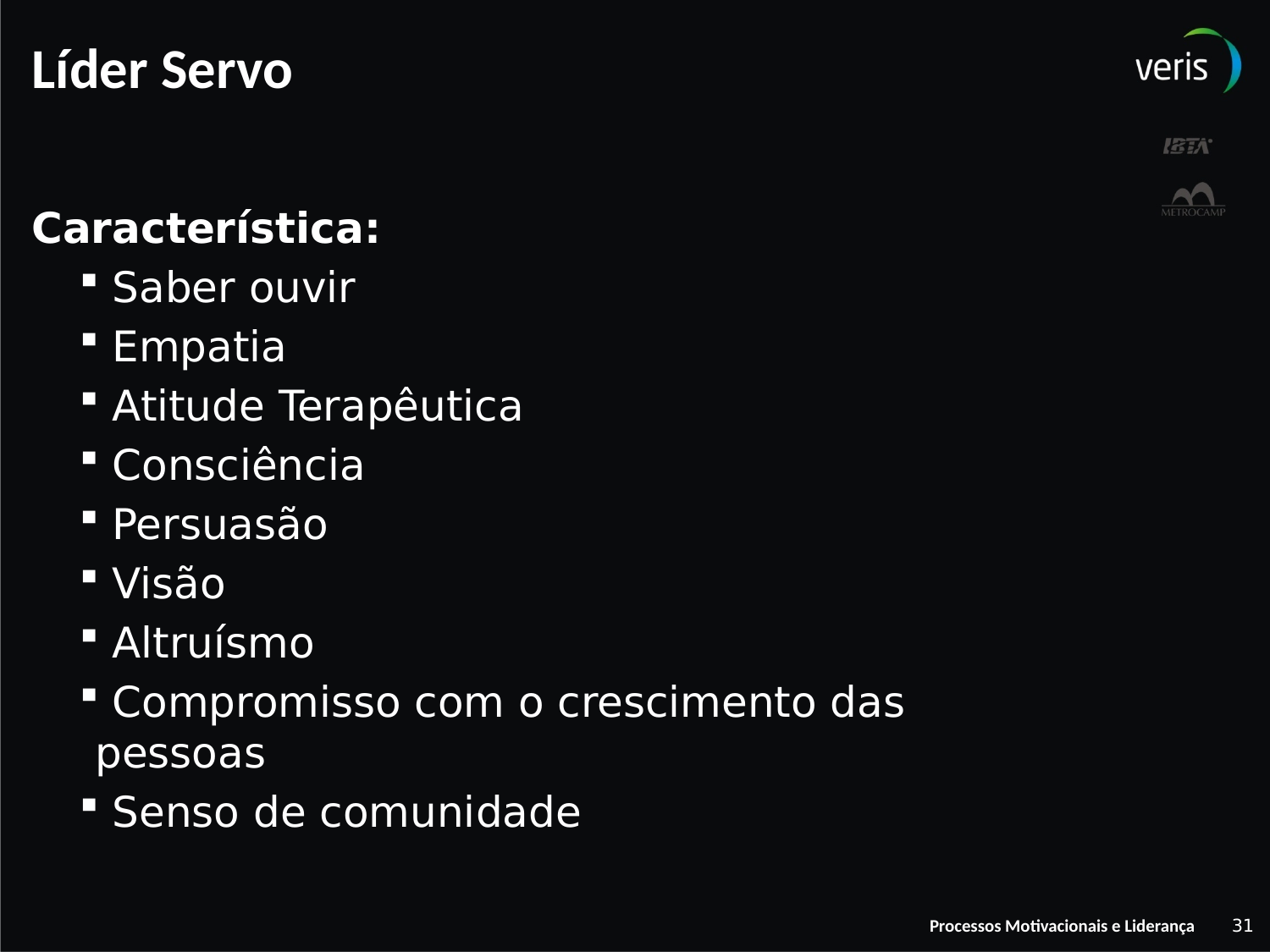

# Líder Servo
Característica:
 Saber ouvir
 Empatia
 Atitude Terapêutica
 Consciência
 Persuasão
 Visão
 Altruísmo
 Compromisso com o crescimento das  pessoas
 Senso de comunidade
31
Processos Motivacionais e Liderança